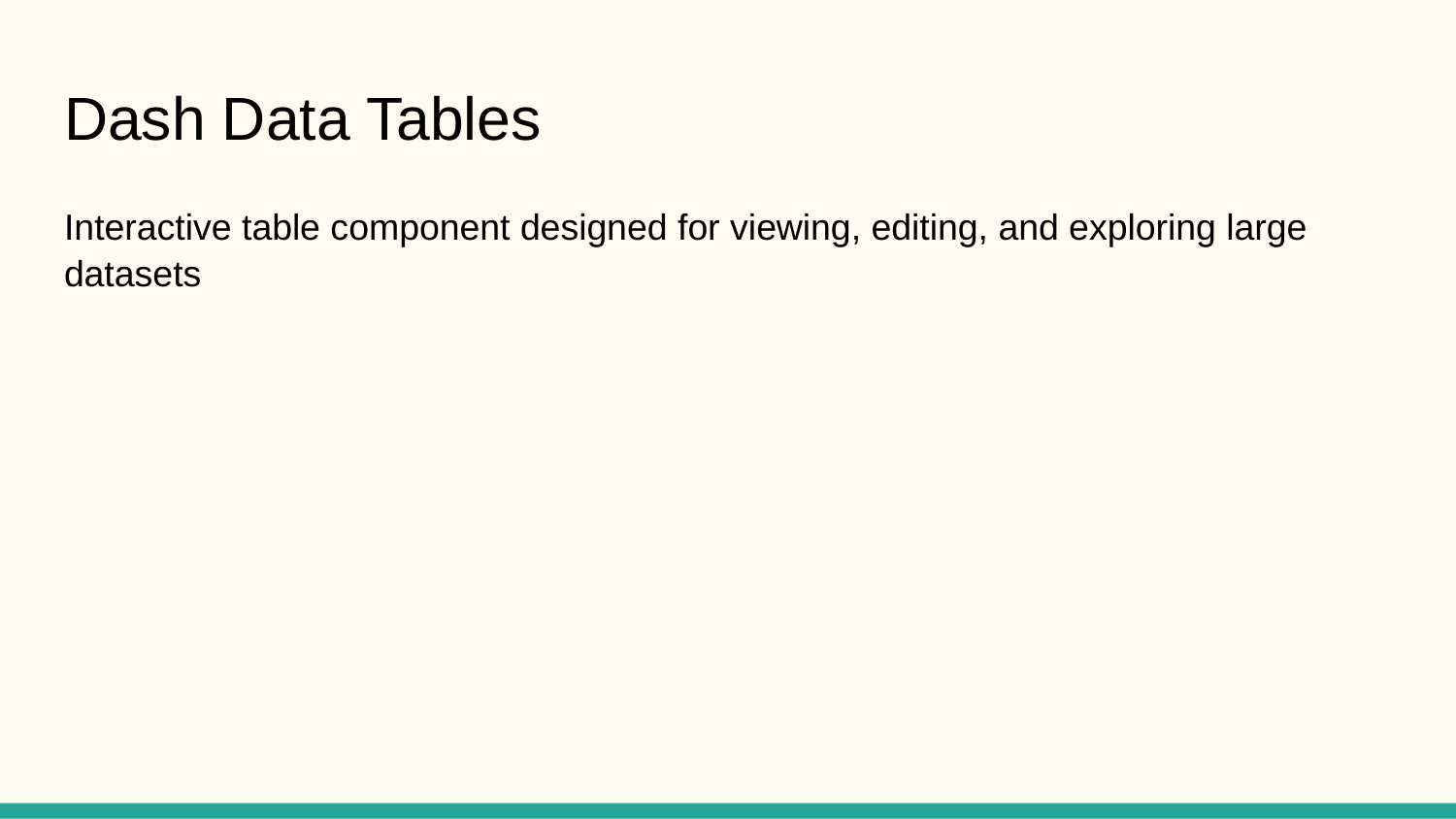

# Dash Data Tables
Interactive table component designed for viewing, editing, and exploring large datasets